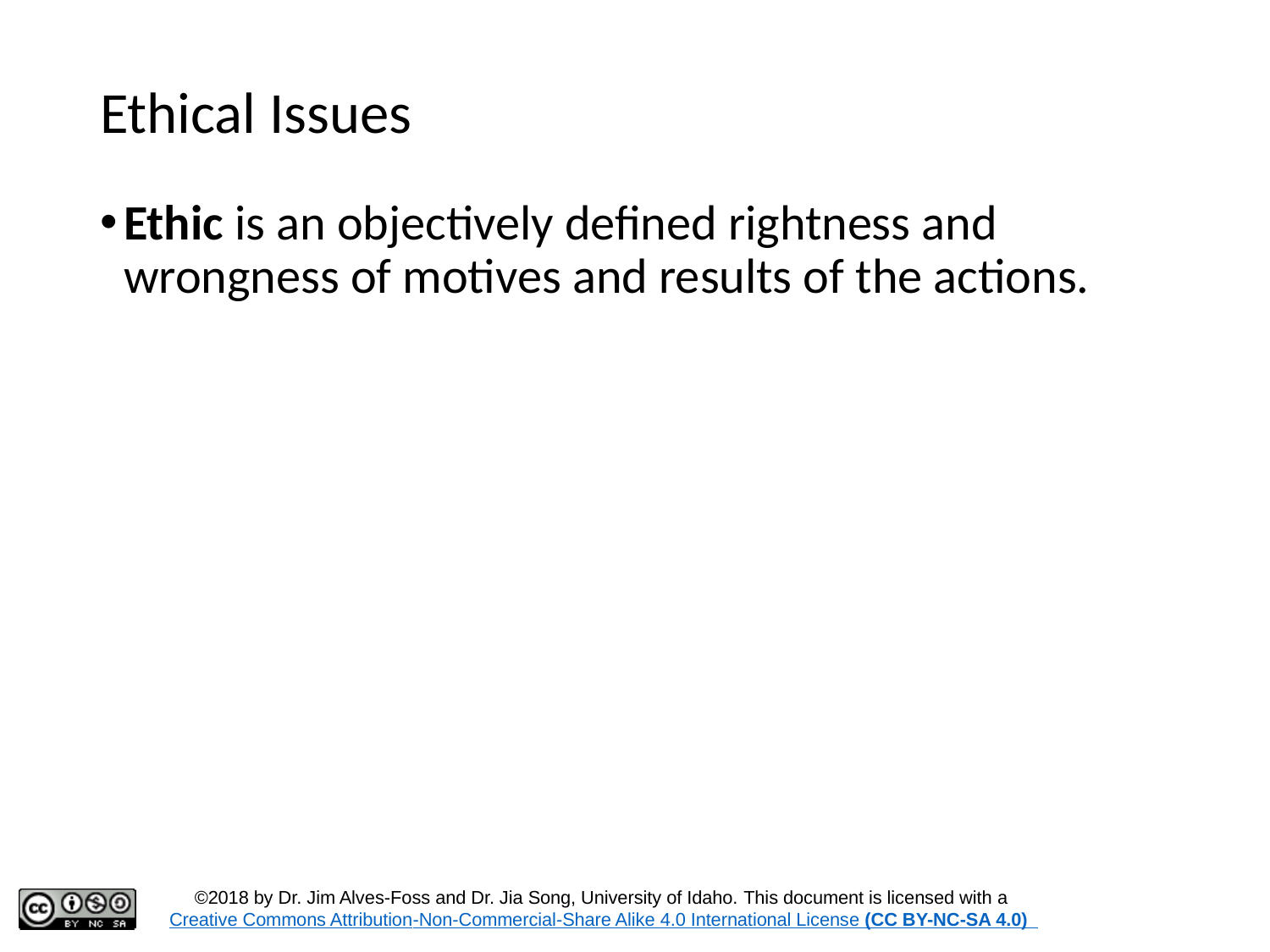

# Ethical Issues
Ethic is an objectively defined rightness and wrongness of motives and results of the actions.